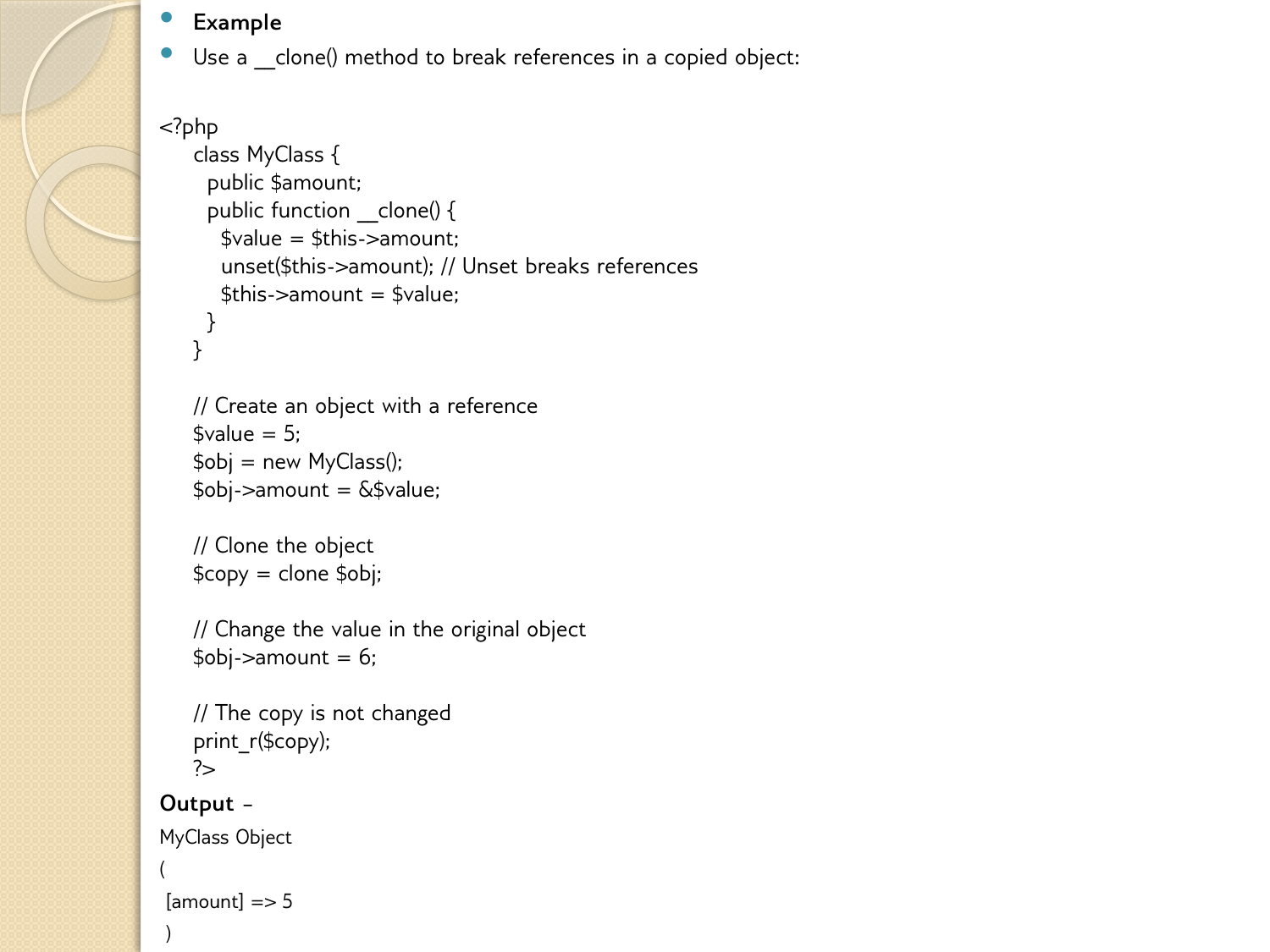

Example
Use a __clone() method to break references in a copied object:

<?php
class MyClass {
  public $amount;
  public function __clone() {
    $value = $this->amount;
    unset($this->amount); // Unset breaks references
    $this->amount = $value;
  }
}
// Create an object with a reference
$value = 5;
$obj = new MyClass();
$obj->amount = &$value;
// Clone the object
$copy = clone $obj;
// Change the value in the original object
$obj->amount = 6;
// The copy is not changed
print_r($copy);
?>
Output –
MyClass Object
(
 [amount] => 5
 )